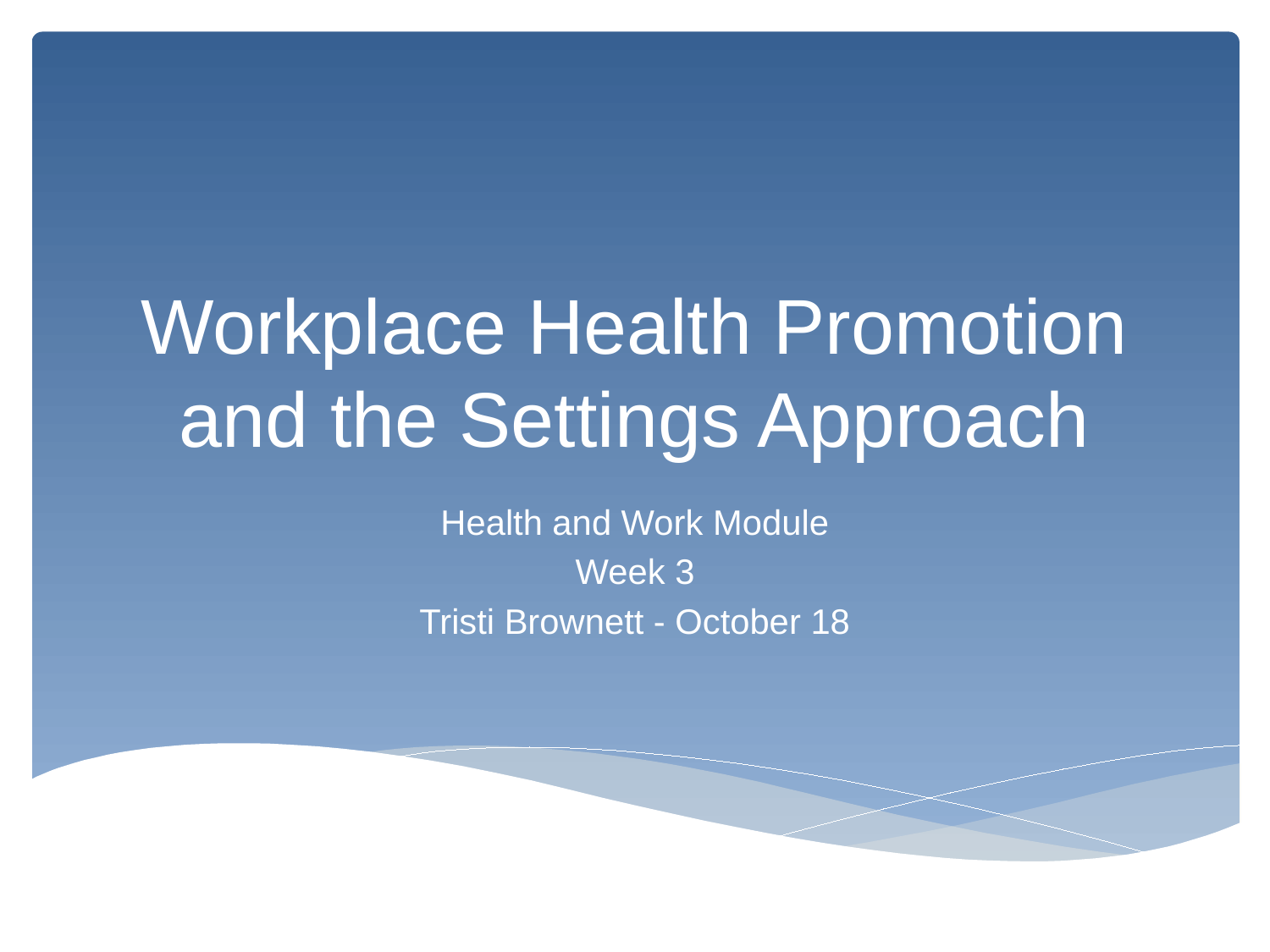

# Workplace Health Promotion and the Settings Approach
Health and Work Module
Week 3
Tristi Brownett - October 18